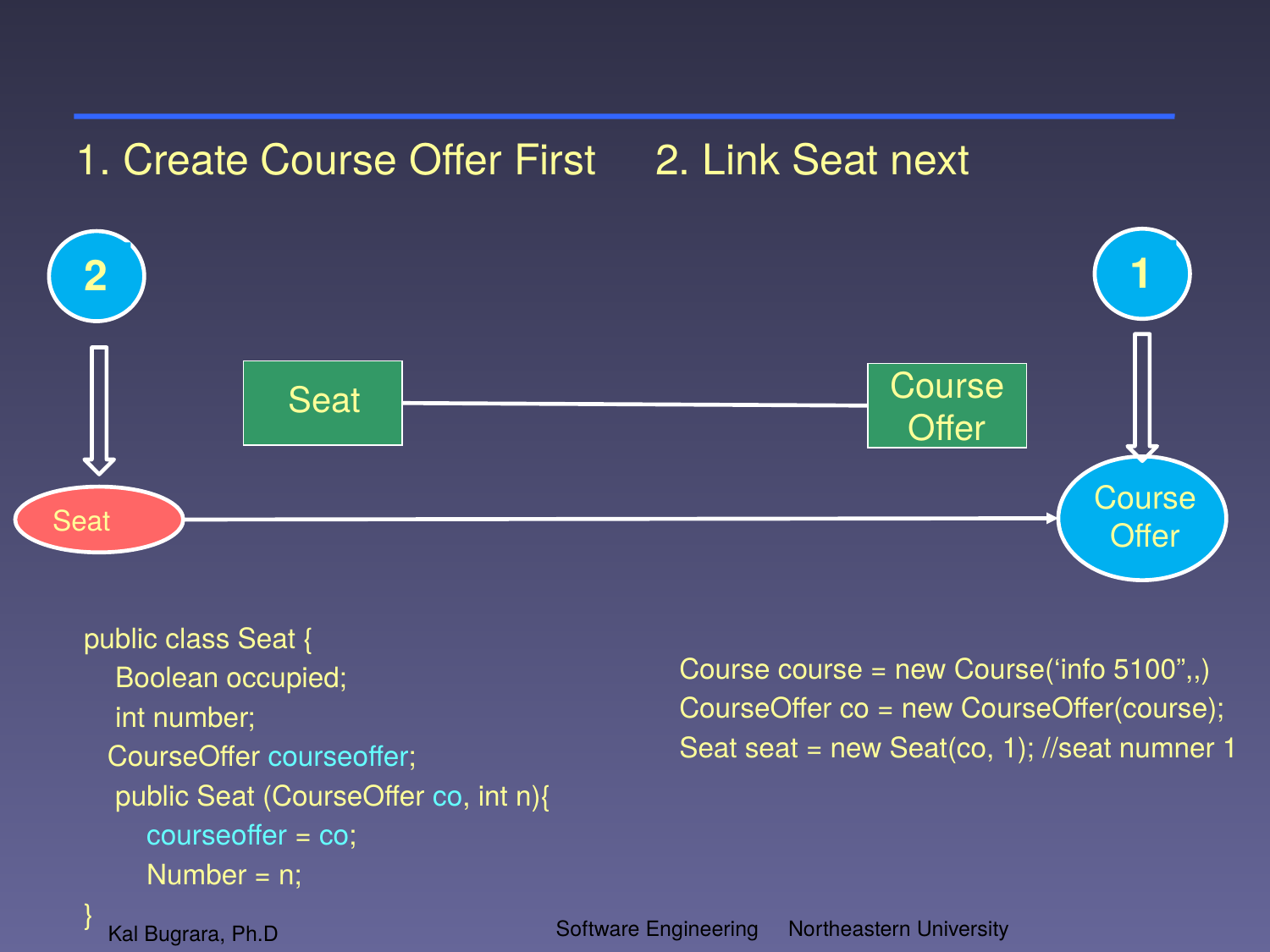

1. Create Course Offer First     2. Link Seat next

1

2

Course Offer

Seat

Course Offer
Seat

Course course = new Course(‘info 5100”,,)
CourseOffer co = new CourseOffer(course);
Seat seat = new Seat(co, 1); //seat numner 1
public class Seat {
    Boolean occupied;
    int number;
   CourseOffer courseoffer;
    public Seat (CourseOffer co, int n){
        courseoffer = co;
        Number = n;
}
Kal Bugrara, Ph.D
Software Engineering		     Northeastern University